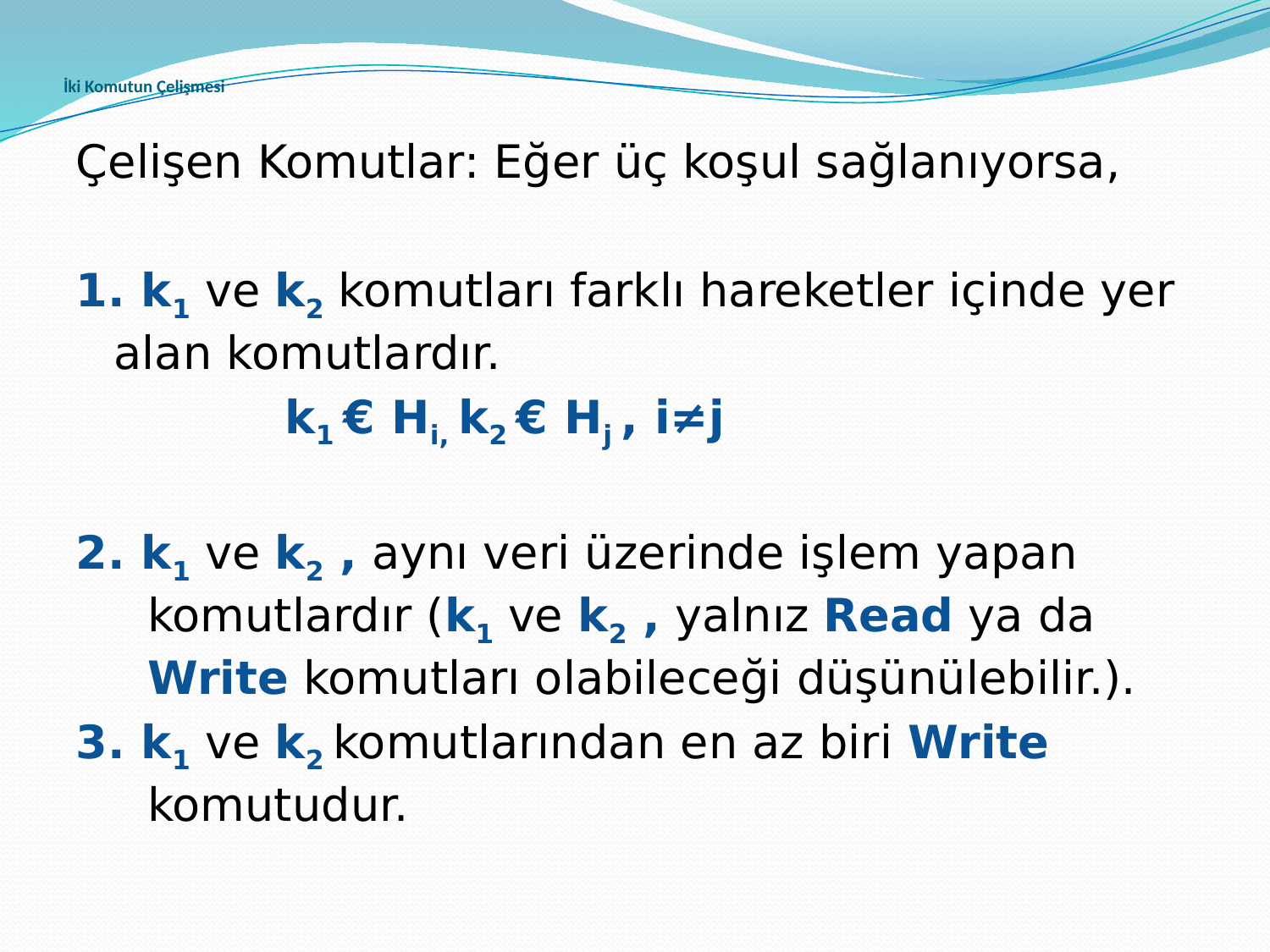

# İki Komutun Çelişmesi
Çelişen Komutlar: Eğer üç koşul sağlanıyorsa,

1. k1 ve k2 komutları farklı hareketler içinde yer alan komutlardır.
             k1 € Hi, k2 € Hj , i≠j

2. k1 ve k2 , aynı veri üzerinde işlem yapan komutlardır (k1 ve k2 , yalnız Read ya da Write komutları olabileceği düşünülebilir.).
3. k1 ve k2 komutlarından en az biri Write komutudur.